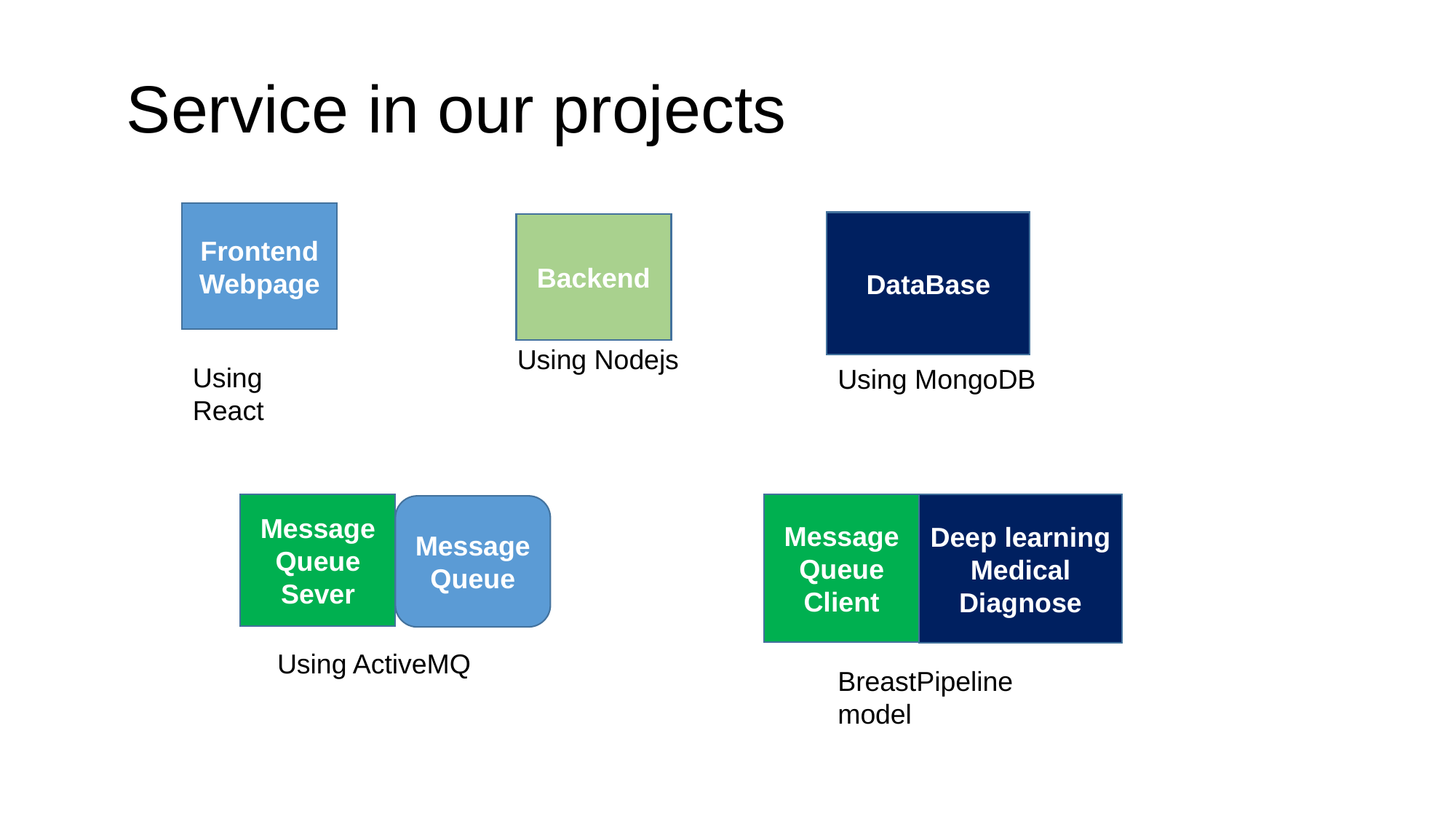

# Service in our projects
Frontend
Webpage
DataBase
Backend
Using Nodejs
Using React
Using MongoDB
Message Queue
Sever
Message Queue
Client
Deep learning
Medical Diagnose
Message Queue
Using ActiveMQ
BreastPipeline model